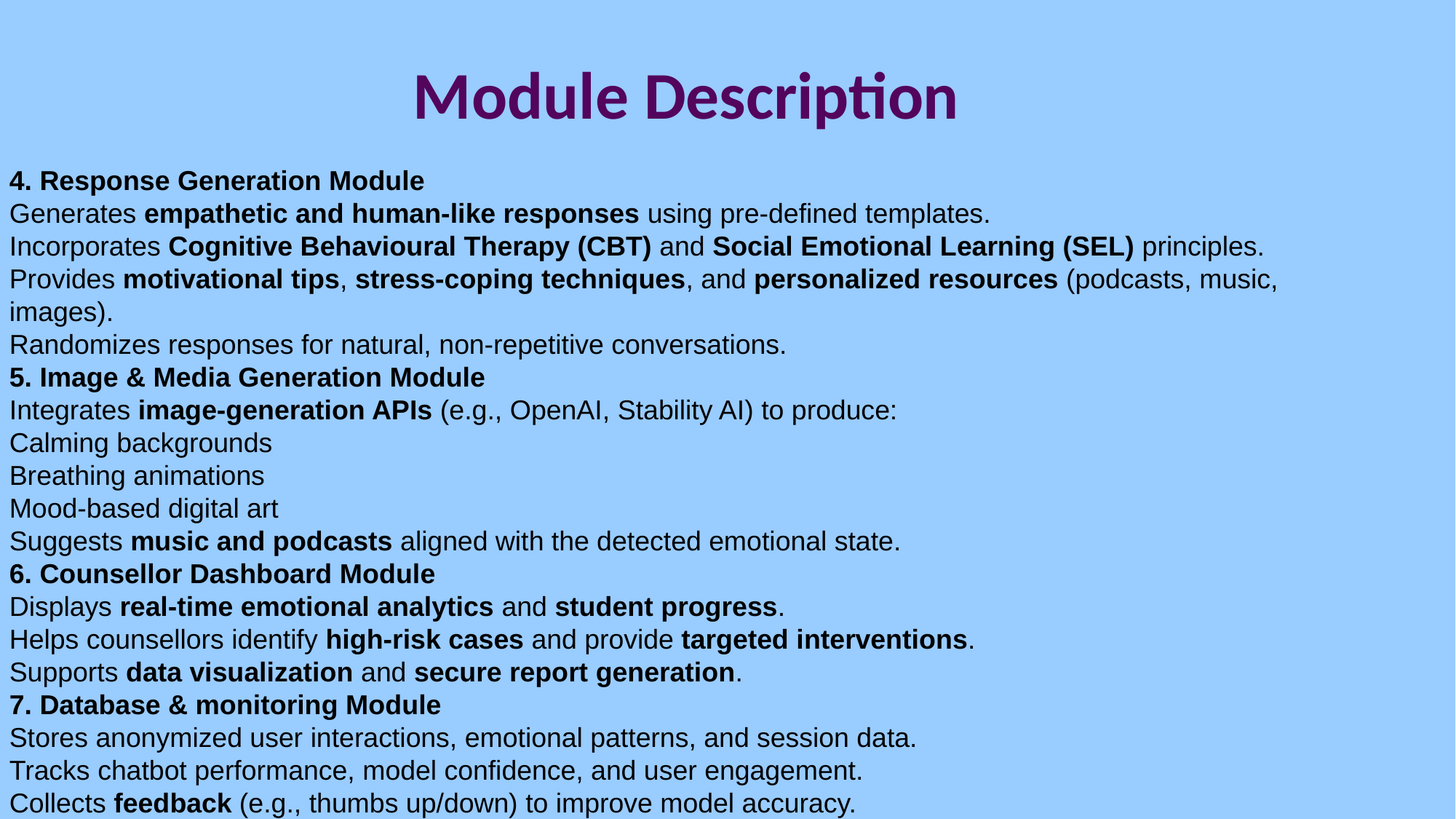

# Module Description
4. Response Generation Module
Generates empathetic and human-like responses using pre-defined templates.
Incorporates Cognitive Behavioural Therapy (CBT) and Social Emotional Learning (SEL) principles.
Provides motivational tips, stress-coping techniques, and personalized resources (podcasts, music, images).
Randomizes responses for natural, non-repetitive conversations.
5. Image & Media Generation Module
Integrates image-generation APIs (e.g., OpenAI, Stability AI) to produce:
Calming backgrounds
Breathing animations
Mood-based digital art
Suggests music and podcasts aligned with the detected emotional state.
6. Counsellor Dashboard Module
Displays real-time emotional analytics and student progress.
Helps counsellors identify high-risk cases and provide targeted interventions.
Supports data visualization and secure report generation.
7. Database & monitoring Module
Stores anonymized user interactions, emotional patterns, and session data.
Tracks chatbot performance, model confidence, and user engagement.
Collects feedback (e.g., thumbs up/down) to improve model accuracy.